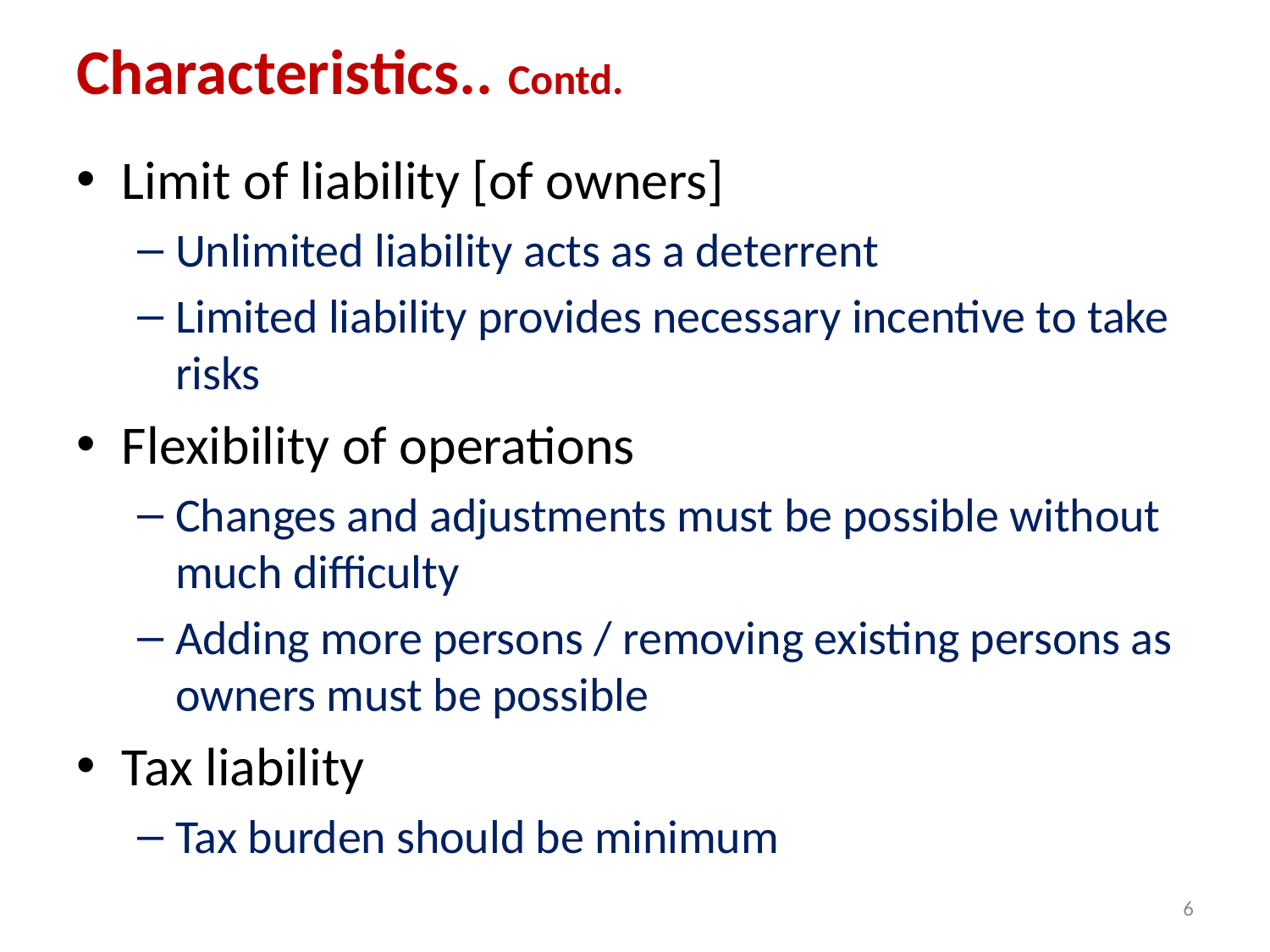

# Characteristics.. Contd.
Limit of liability [of owners]
Unlimited liability acts as a deterrent
Limited liability provides necessary incentive to take risks
Flexibility of operations
Changes and adjustments must be possible without much difficulty
Adding more persons / removing existing persons as owners must be possible
Tax liability
Tax burden should be minimum
6